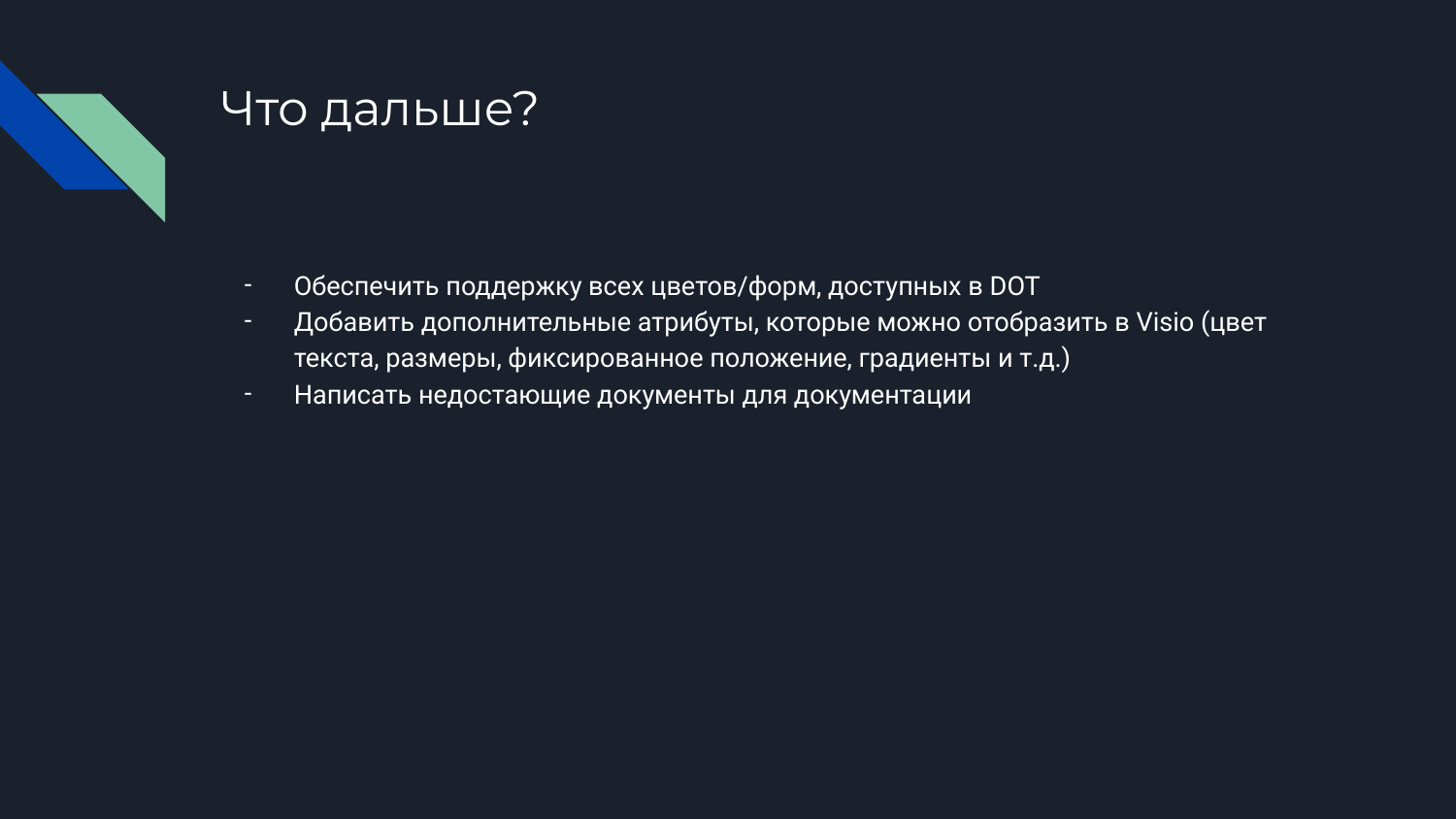

# Что дальше?
Обеспечить поддержку всех цветов/форм, доступных в DOT
Добавить дополнительные атрибуты, которые можно отобразить в Visio (цвет текста, размеры, фиксированное положение, градиенты и т.д.)
Написать недостающие документы для документации